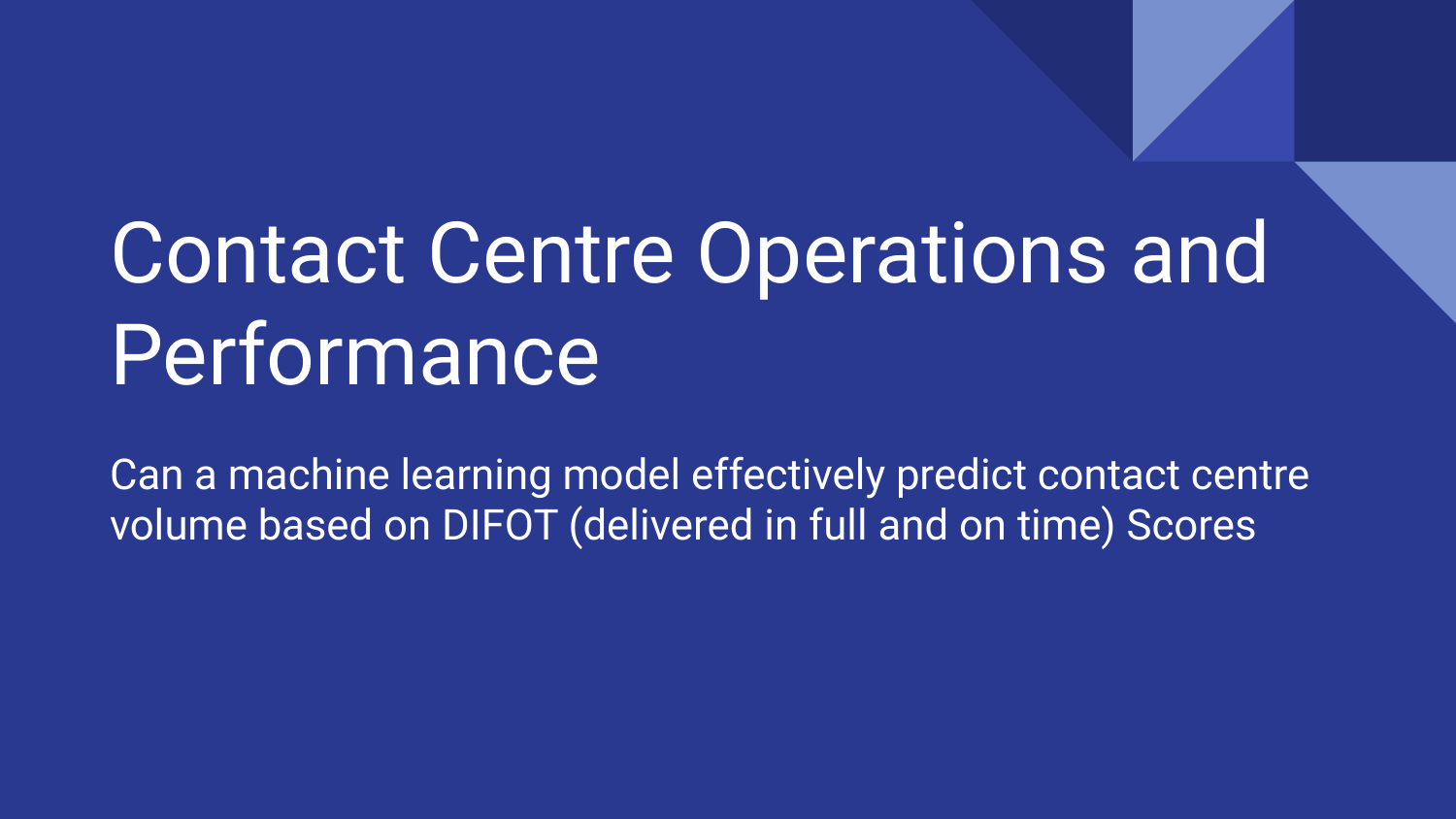

# Contact Centre Operations and Performance
Can a machine learning model effectively predict contact centre volume based on DIFOT (delivered in full and on time) Scores